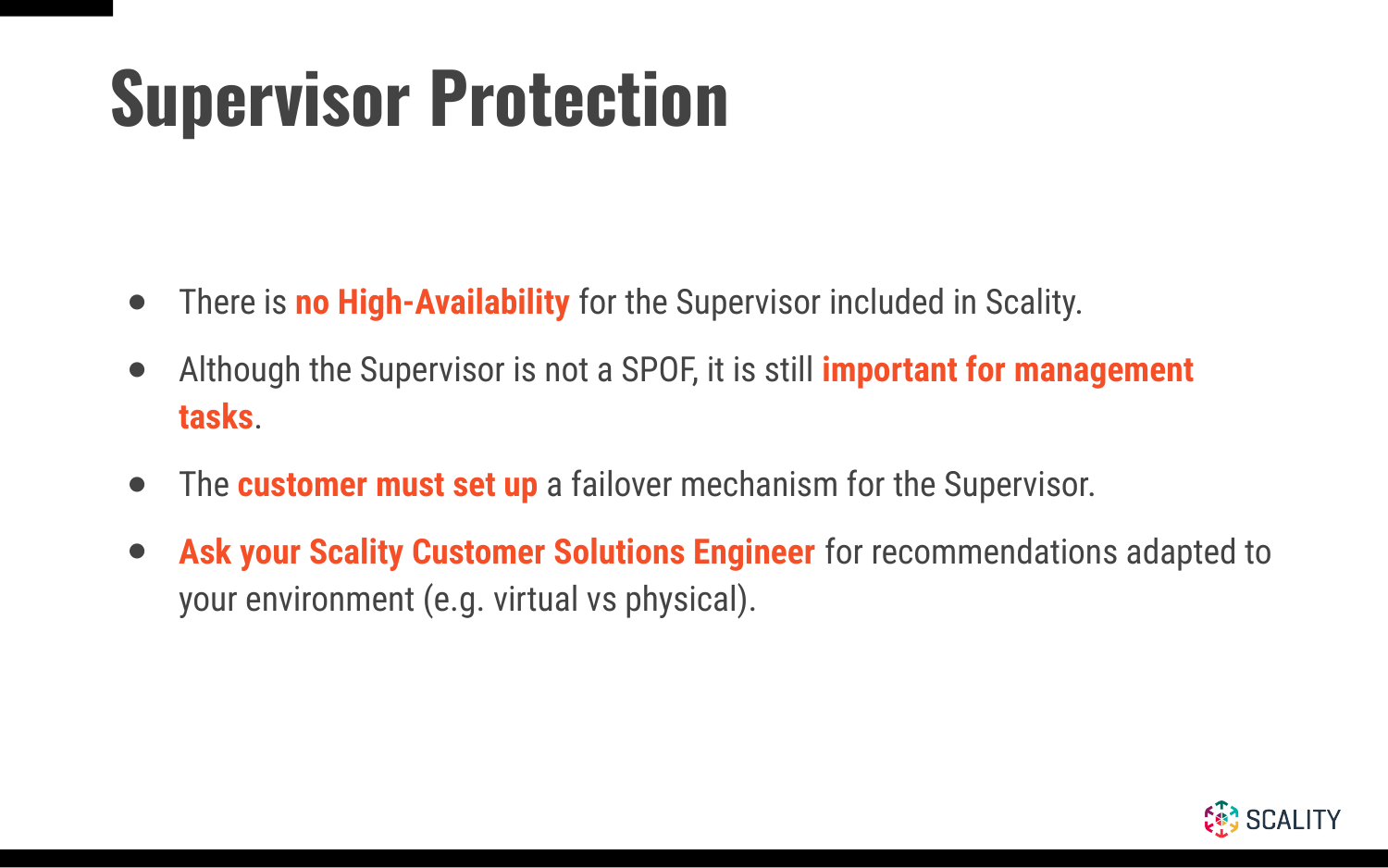

Supervisor Protection
There is no High-Availability for the Supervisor included in Scality.
Although the Supervisor is not a SPOF, it is still important for management tasks.
The customer must set up a failover mechanism for the Supervisor.
Ask your Scality Customer Solutions Engineer for recommendations adapted to your environment (e.g. virtual vs physical).